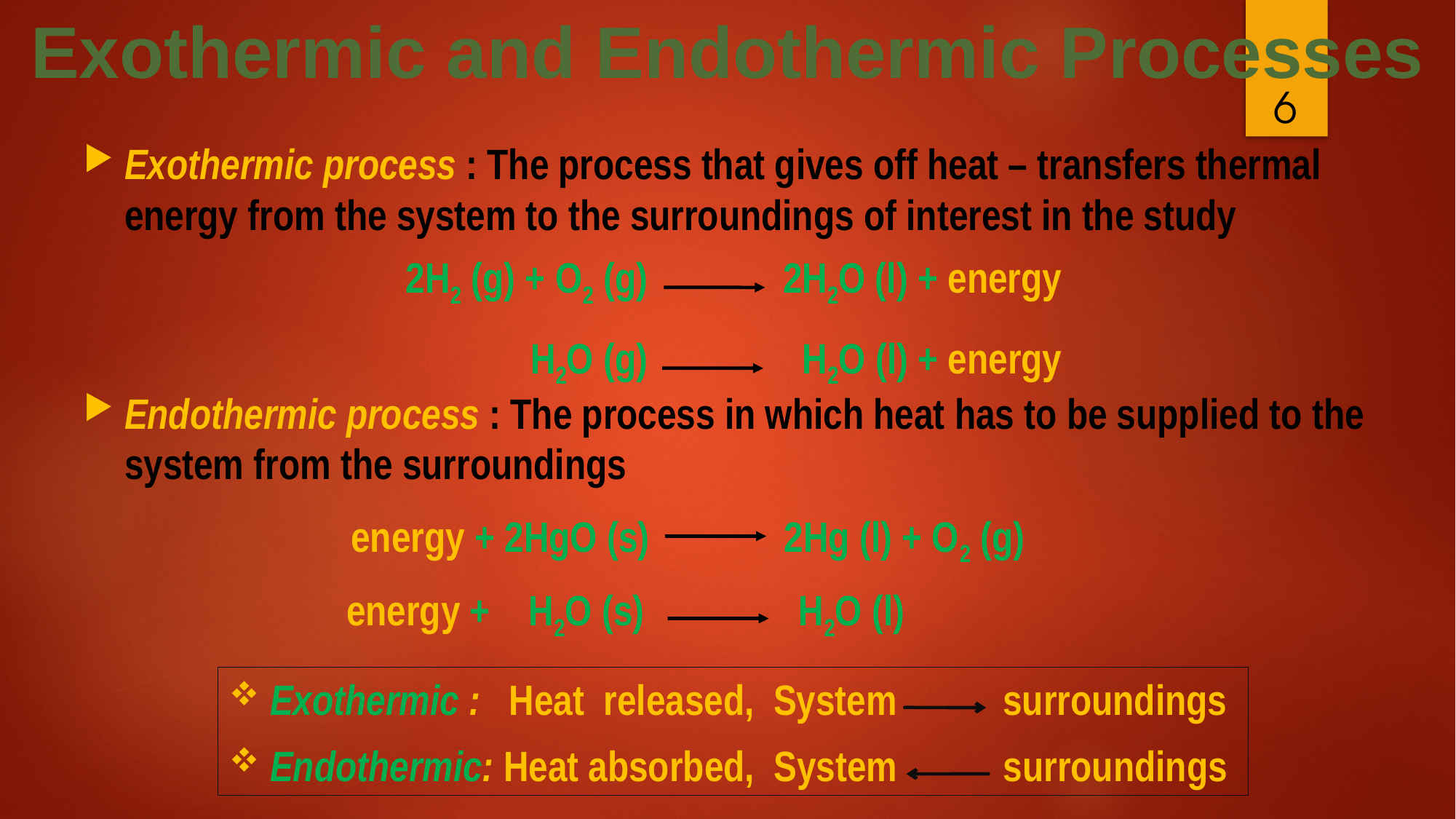

Exothermic and Endothermic Processes
6
Exothermic process : The process that gives off heat – transfers thermal energy from the system to the surroundings of interest in the study

Endothermic process : The process in which heat has to be supplied to the system from the surroundings

2H2 (g) + O2 (g)              2H2O (l) + energy

H2O (g)                H2O (l) + energy

energy + 2HgO (s)              2Hg (l) + O2 (g)

energy +    H2O (s)                H2O (l)

Exothermic :   Heat  released,  System           surroundings
Endothermic: Heat absorbed,  System           surroundings